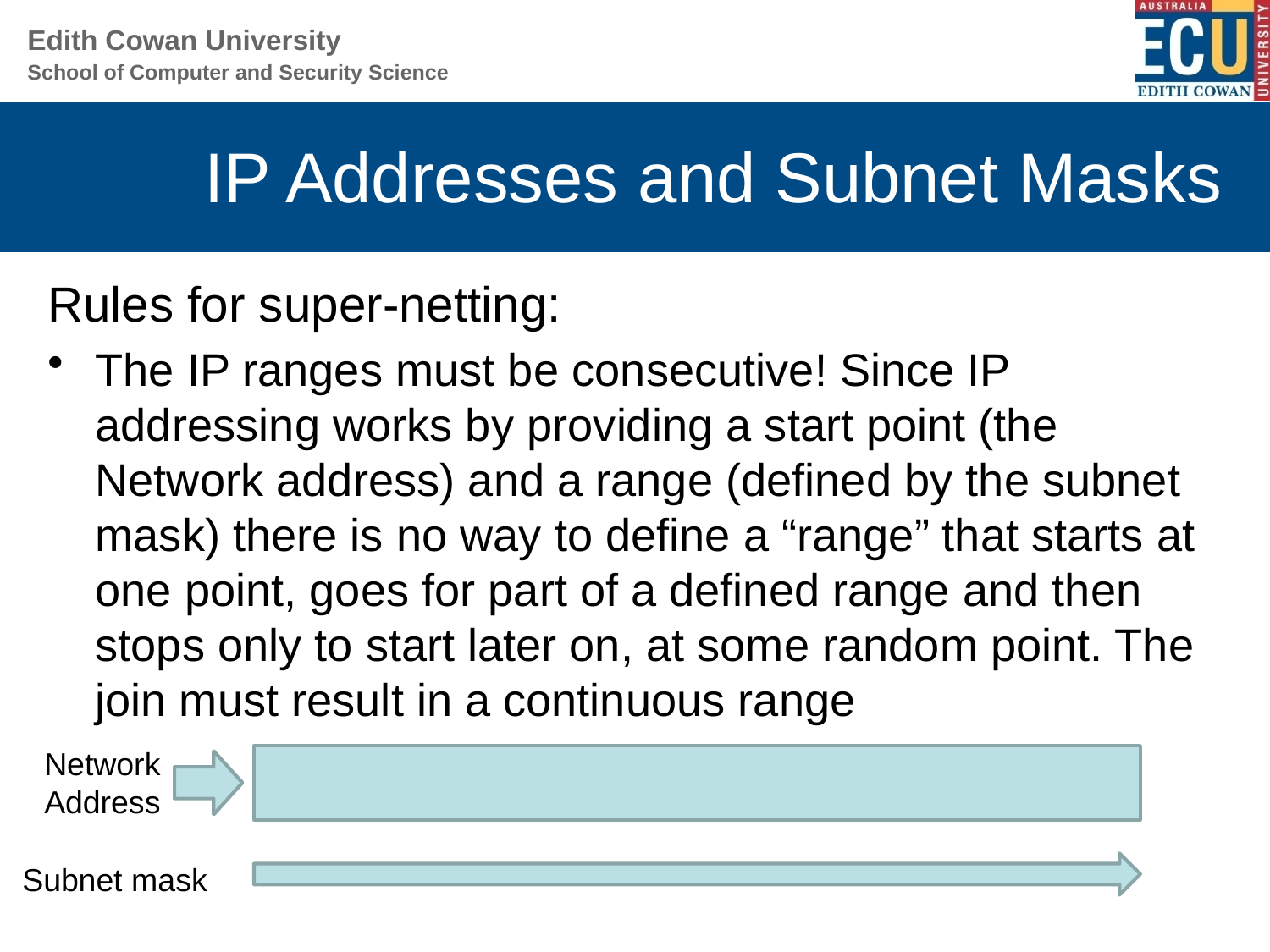

# IP Addresses and Subnet Masks
Rules for super-netting:
The IP ranges must be consecutive! Since IP addressing works by providing a start point (the Network address) and a range (defined by the subnet mask) there is no way to define a “range” that starts at one point, goes for part of a defined range and then stops only to start later on, at some random point. The join must result in a continuous range
Network
Address

Subnet mask